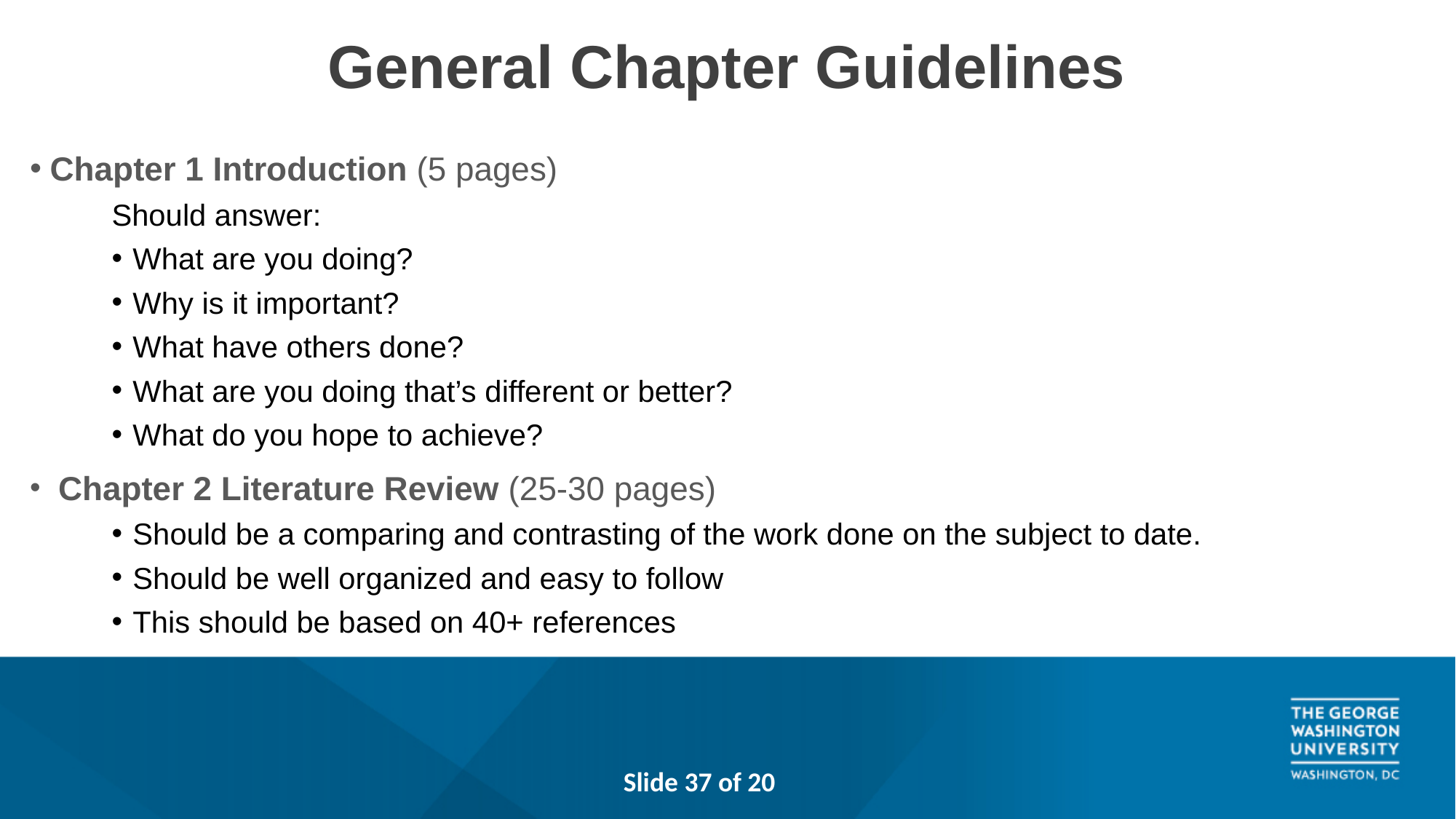

# General Chapter Guidelines
Chapter 1 Introduction (5 pages)
Should answer:
What are you doing?
Why is it important?
What have others done?
What are you doing that’s different or better?
What do you hope to achieve?
 Chapter 2 Literature Review (25-30 pages)
Should be a comparing and contrasting of the work done on the subject to date.
Should be well organized and easy to follow
This should be based on 40+ references